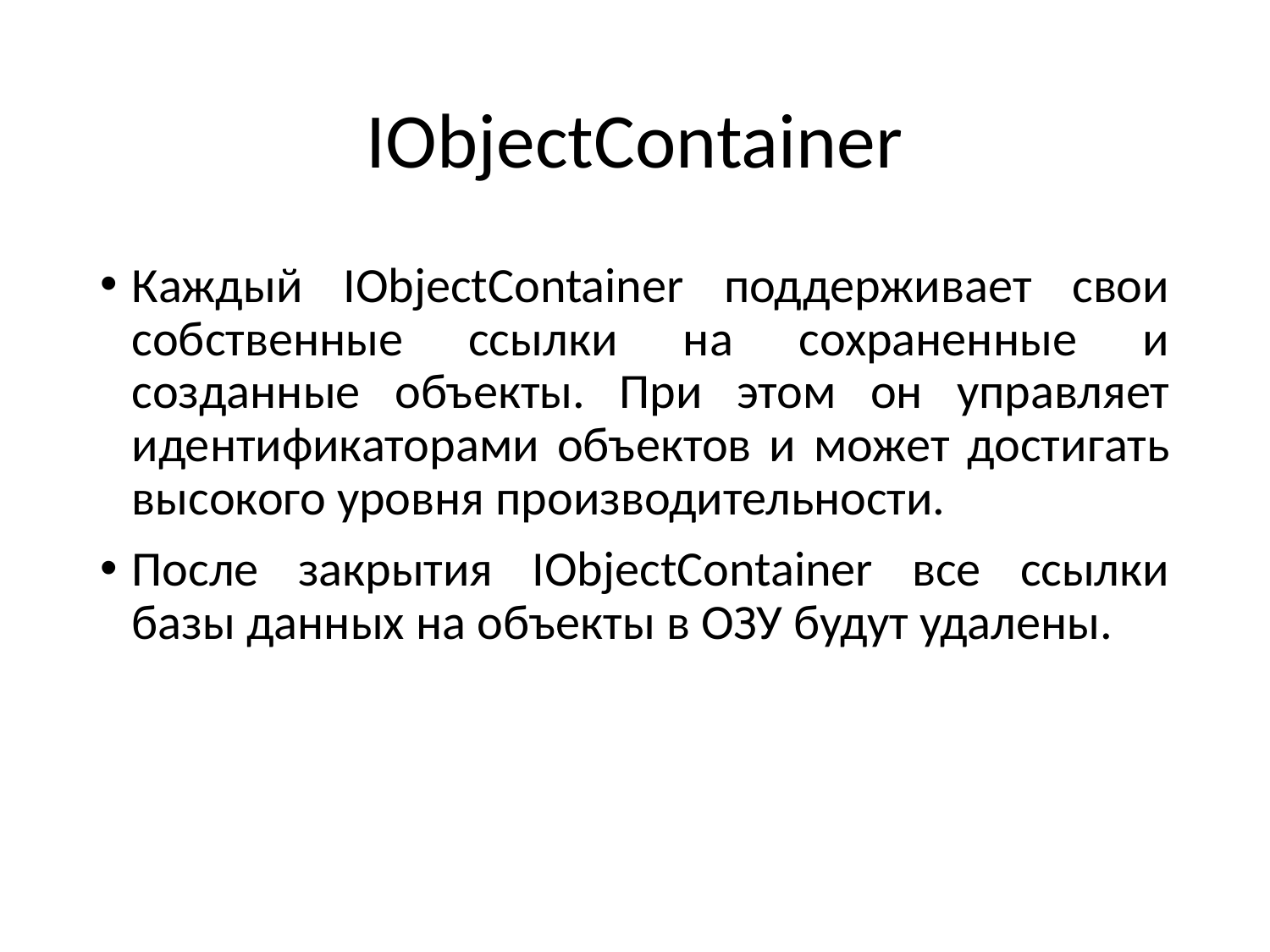

# IObjectContainer
Каждый IObjectContainer поддерживает свои собственные ссылки на сохраненные и созданные объекты. При этом он управляет идентификаторами объектов и может достигать высокого уровня производительности.
После закрытия IObjectContainer все ссылки базы данных на объекты в ОЗУ будут удалены.